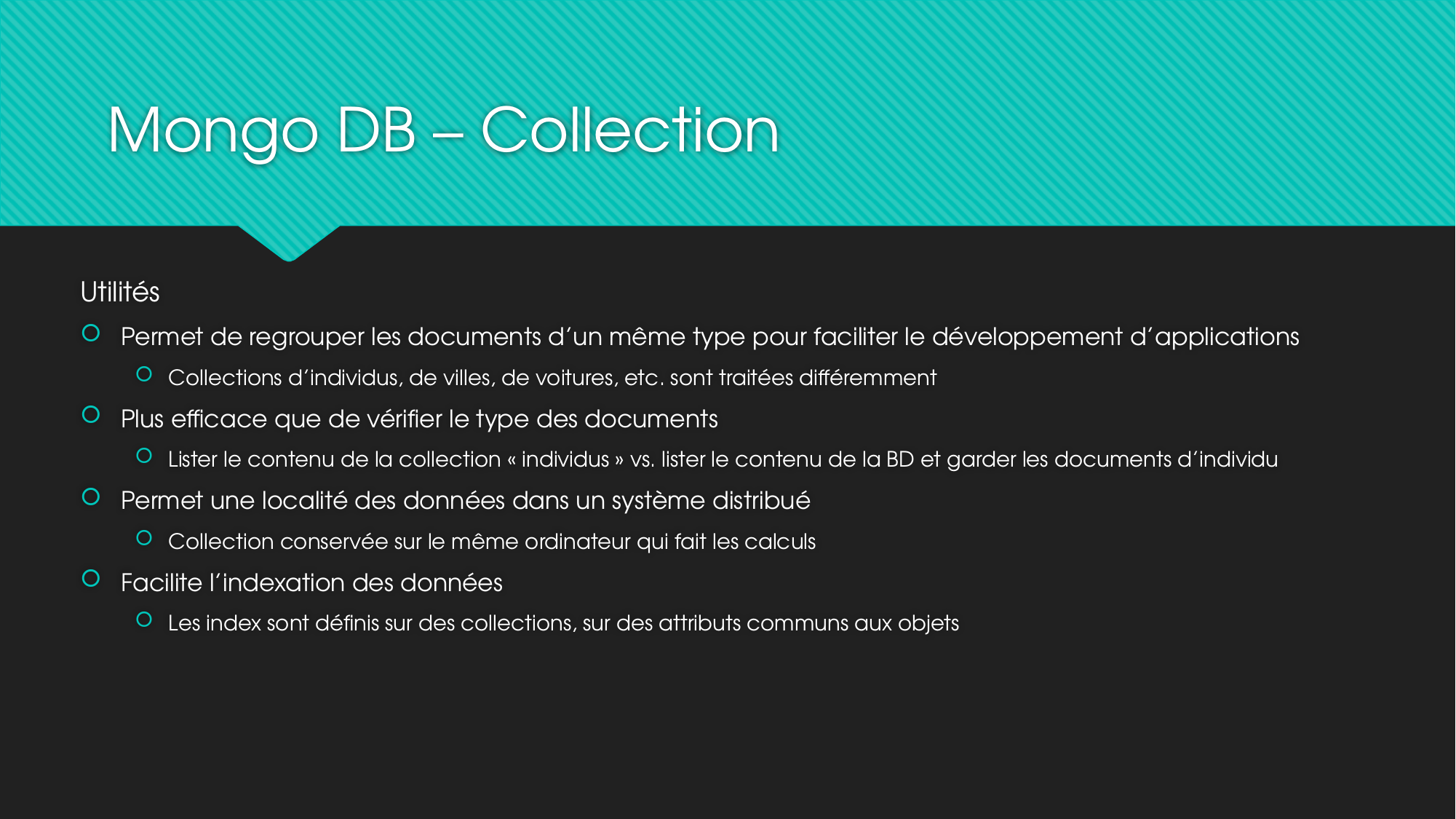

# Mongo DB – Collection
Utilités
Permet de regrouper les documents d’un même type pour faciliter le développement d’applications
Collections d’individus, de villes, de voitures, etc. sont traitées différemment
Plus efficace que de vérifier le type des documents
Lister le contenu de la collection « individus » vs. lister le contenu de la BD et garder les documents d’individu
Permet une localité des données dans un système distribué
Collection conservée sur le même ordinateur qui fait les calculs
Facilite l’indexation des données
Les index sont définis sur des collections, sur des attributs communs aux objets